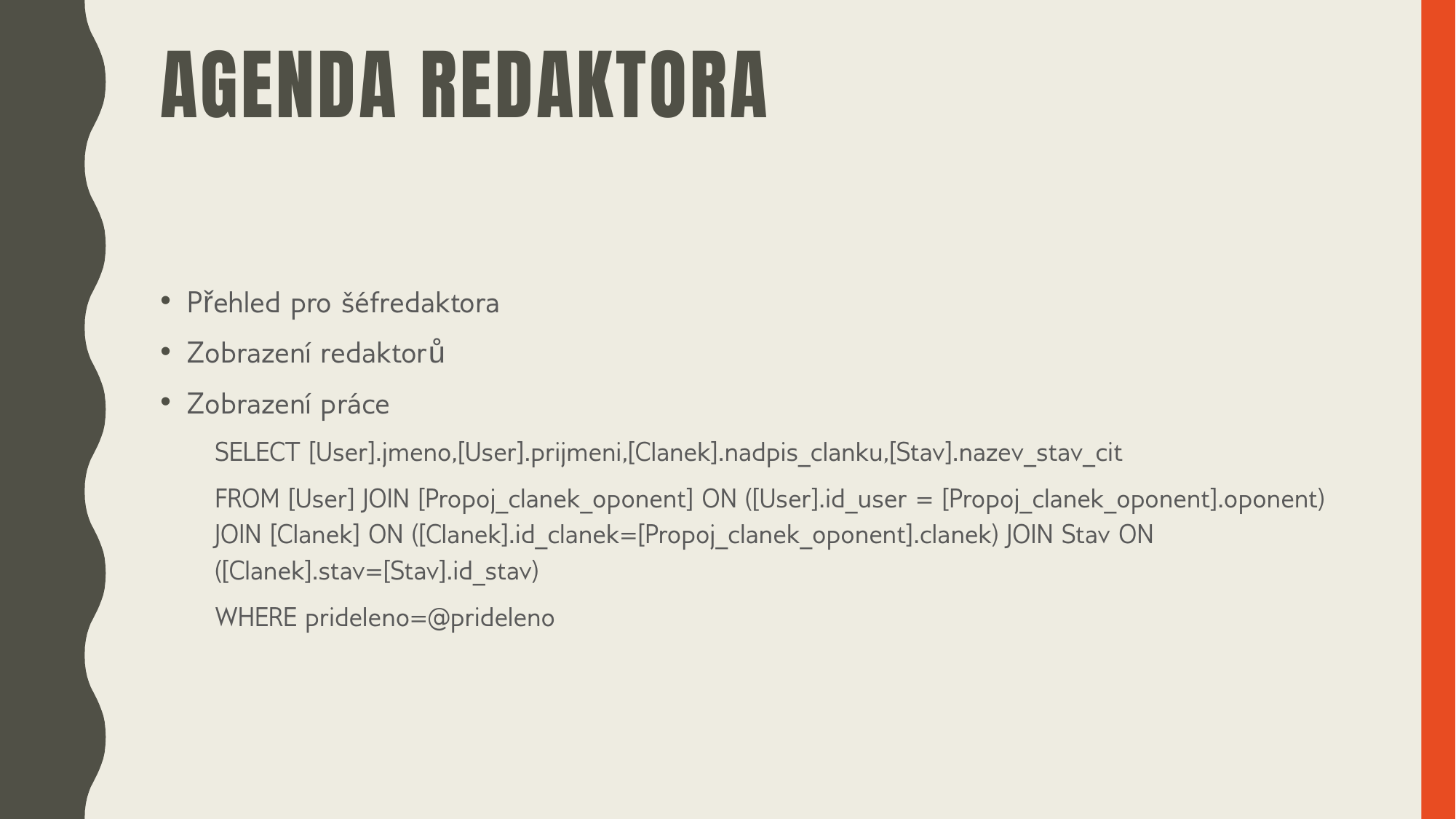

# Agenda redaktora
Přehled pro šéfredaktora
Zobrazení redaktorů
Zobrazení práce
SELECT [User].jmeno,[User].prijmeni,[Clanek].nadpis_clanku,[Stav].nazev_stav_cit
FROM [User] JOIN [Propoj_clanek_oponent] ON ([User].id_user = [Propoj_clanek_oponent].oponent) JOIN [Clanek] ON ([Clanek].id_clanek=[Propoj_clanek_oponent].clanek) JOIN Stav ON ([Clanek].stav=[Stav].id_stav)
WHERE prideleno=@prideleno